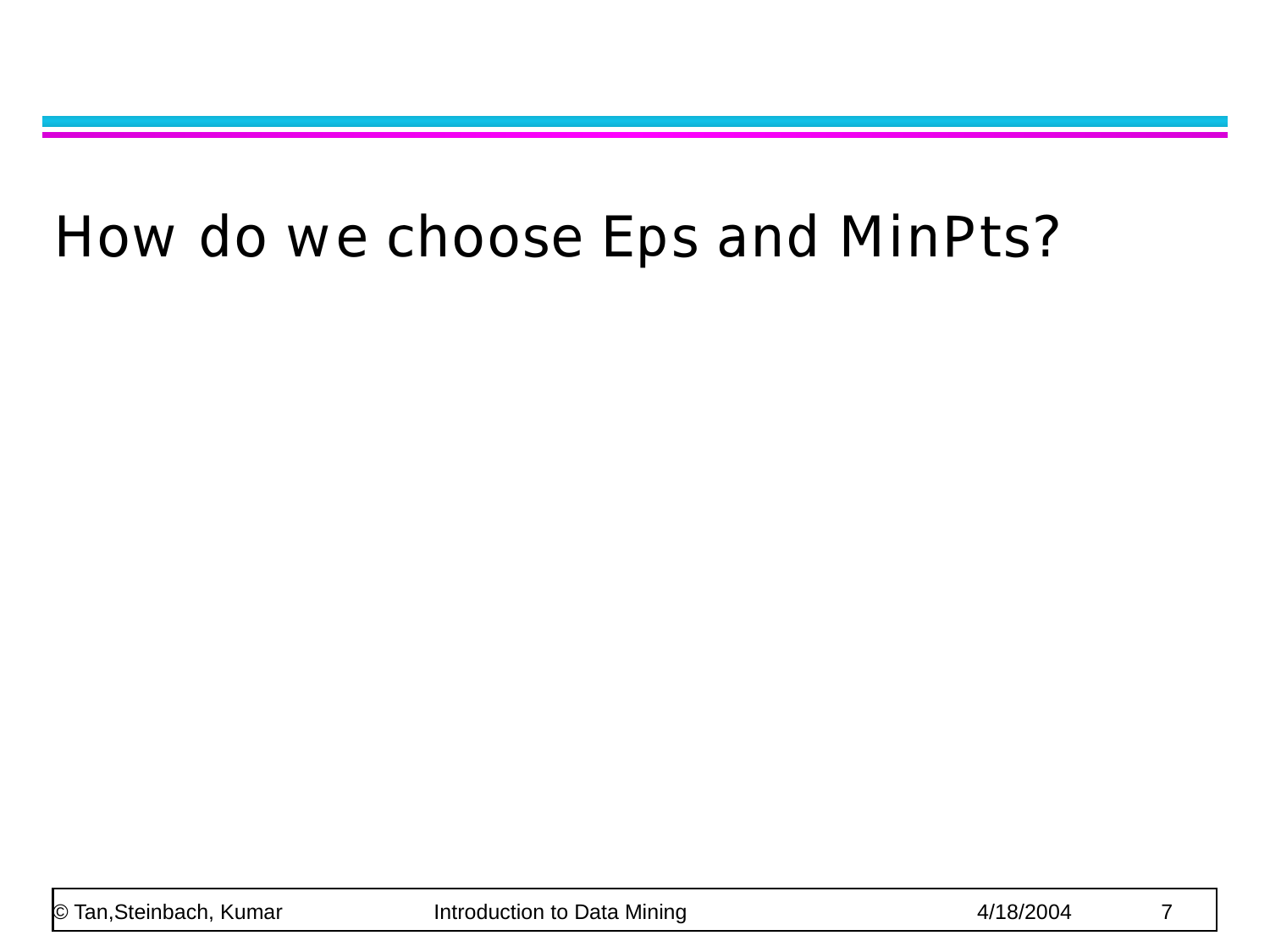

# How do we choose Eps and MinPts?